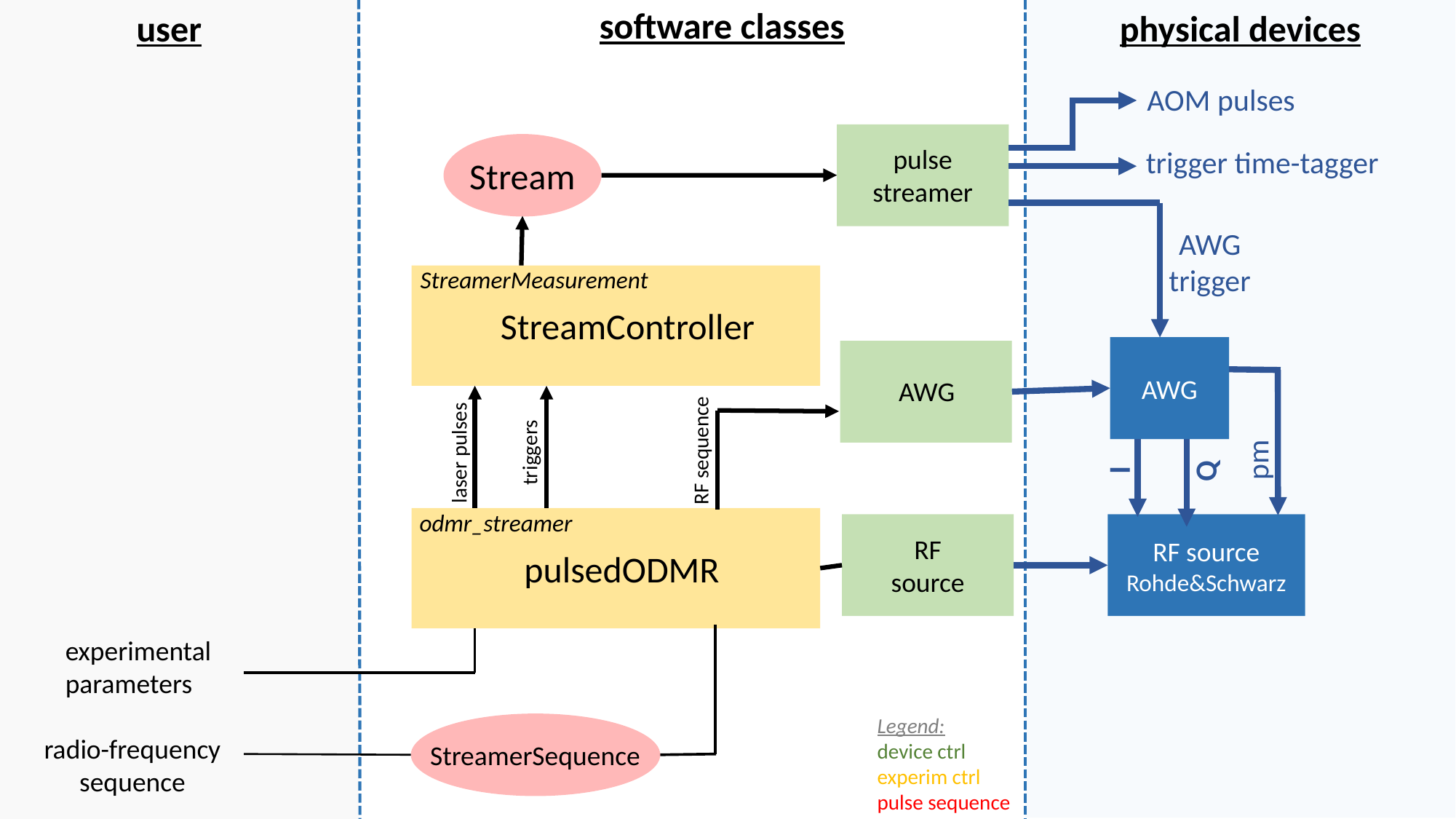

user
software classes

physical devices
AOM pulses

pulse
streamer
trigger time-tagger
Stream
AWG
trigger
StreamerMeasurement

StreamController
AWG

AWG
RF sequence
triggers
laser pulses
pm
I
Q
odmr_streamer

RF source
Rohde&Schwarz

RF
source
pulsedODMR
experimental
parameters
Legend:
device ctrl
experim ctrl
pulse sequence

radio-frequency
sequence
StreamerSequence